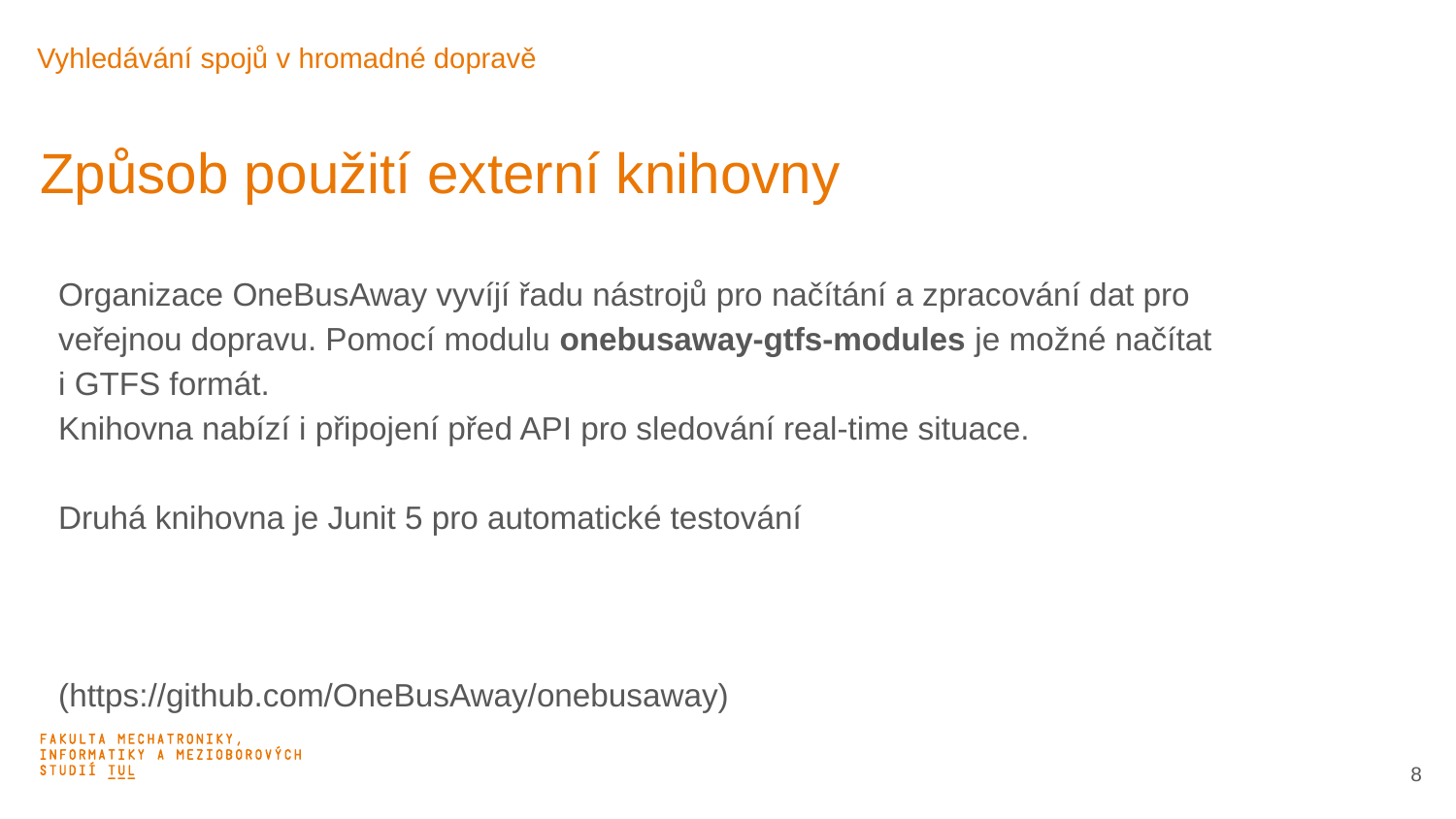

Vyhledávání spojů v hromadné dopravě
Způsob použití externí knihovny
# Organizace OneBusAway vyvíjí řadu nástrojů pro načítání a zpracování dat pro veřejnou dopravu. Pomocí modulu onebusaway-gtfs-modules je možné načítat i GTFS formát.
Knihovna nabízí i připojení před API pro sledování real-time situace.

Druhá knihovna je Junit 5 pro automatické testování

(https://github.com/OneBusAway/onebusaway)
8